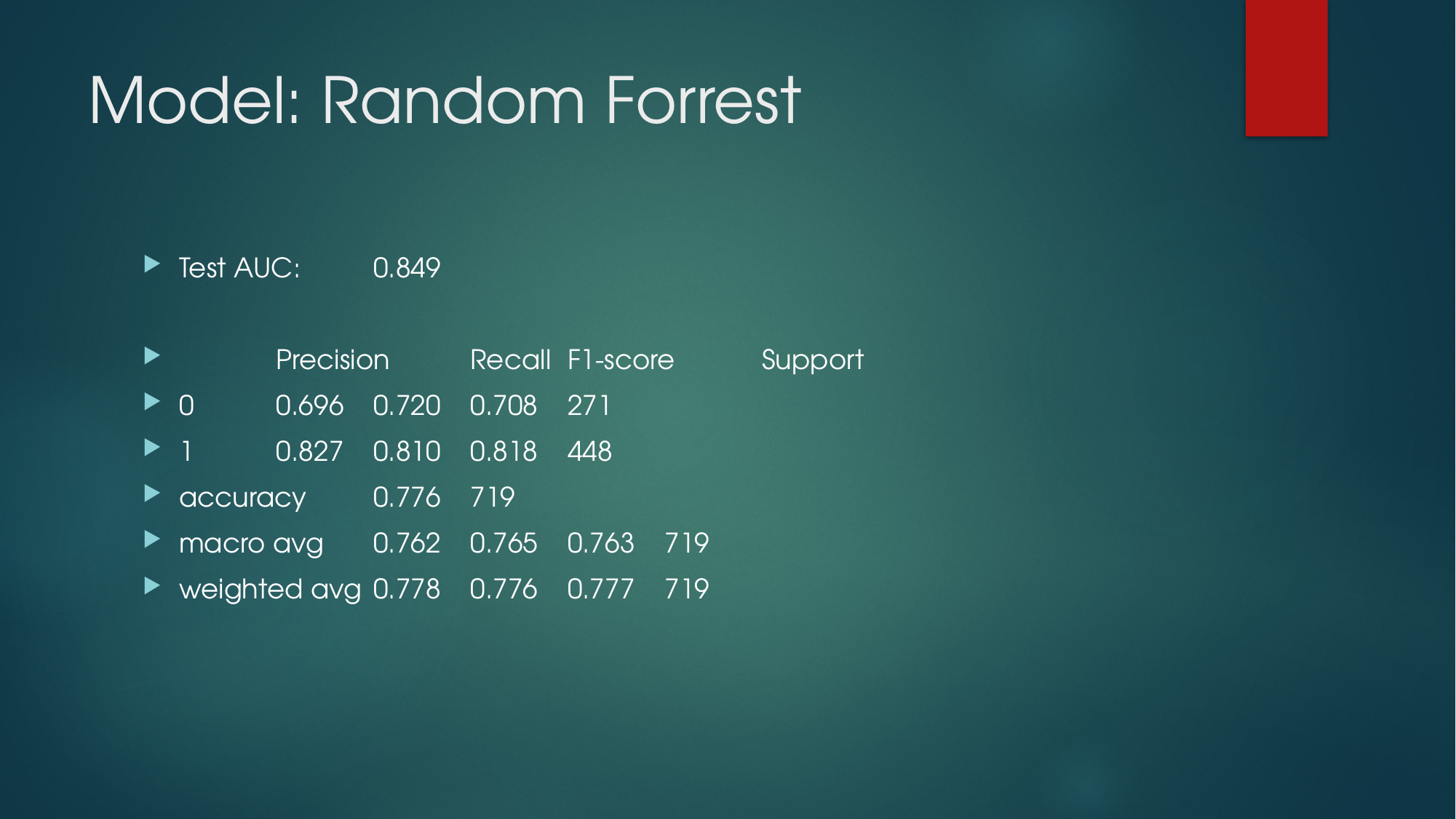

# Model: Random Forrest
Test AUC:	0.849

					Precision		Recall		F1-score	Support
0				0.696			0.720		0.708		271
1				0.827			0.810		0.818		448
accuracy									0.776		719
macro avg		0.762			0.765		0.763		719
weighted avg	0.778			0.776		0.777		719